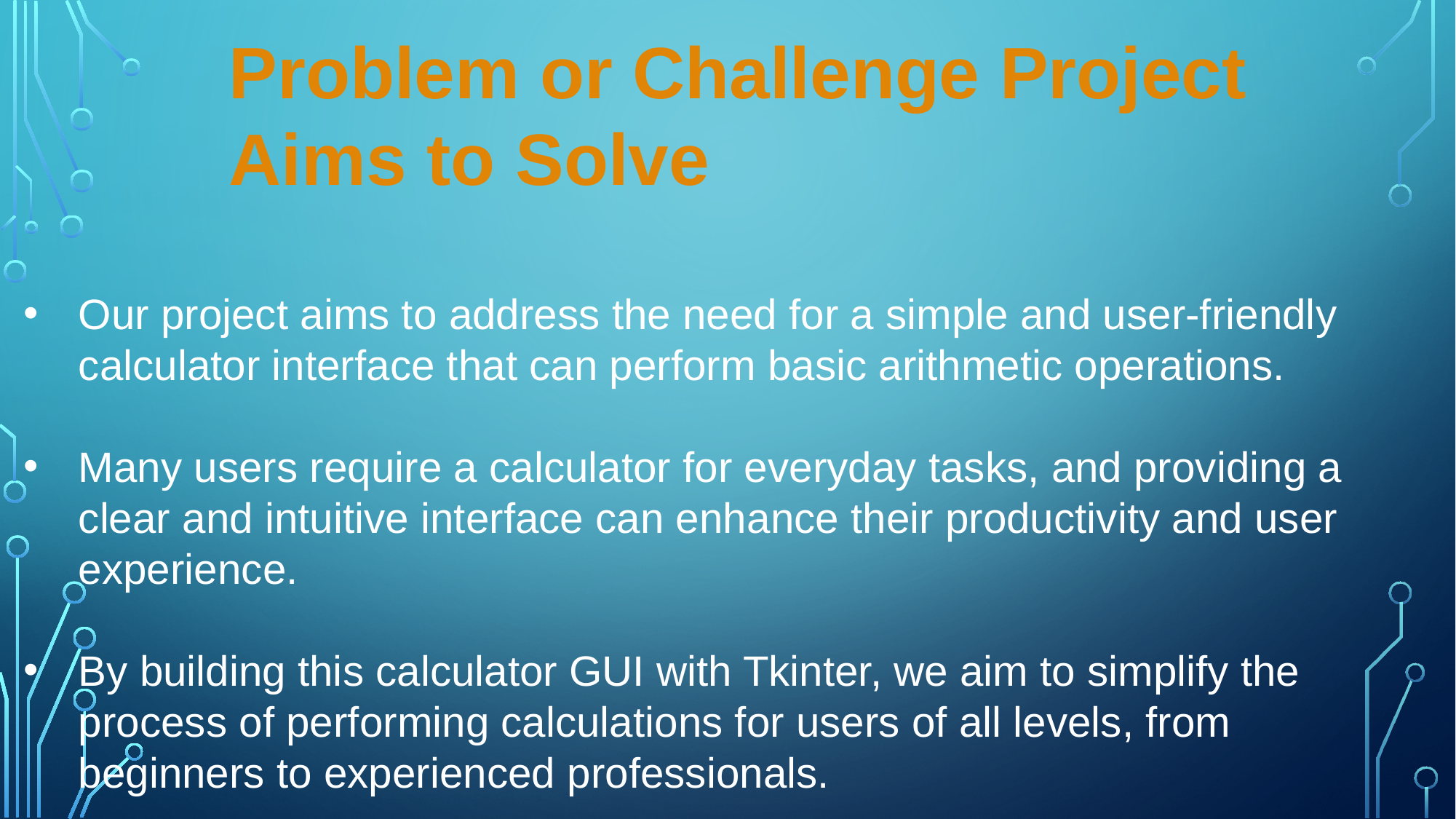

Problem or Challenge Project Aims to Solve
Our project aims to address the need for a simple and user-friendly calculator interface that can perform basic arithmetic operations.

Many users require a calculator for everyday tasks, and providing a clear and intuitive interface can enhance their productivity and user experience.

By building this calculator GUI with Tkinter, we aim to simplify the process of performing calculations for users of all levels, from beginners to experienced professionals.